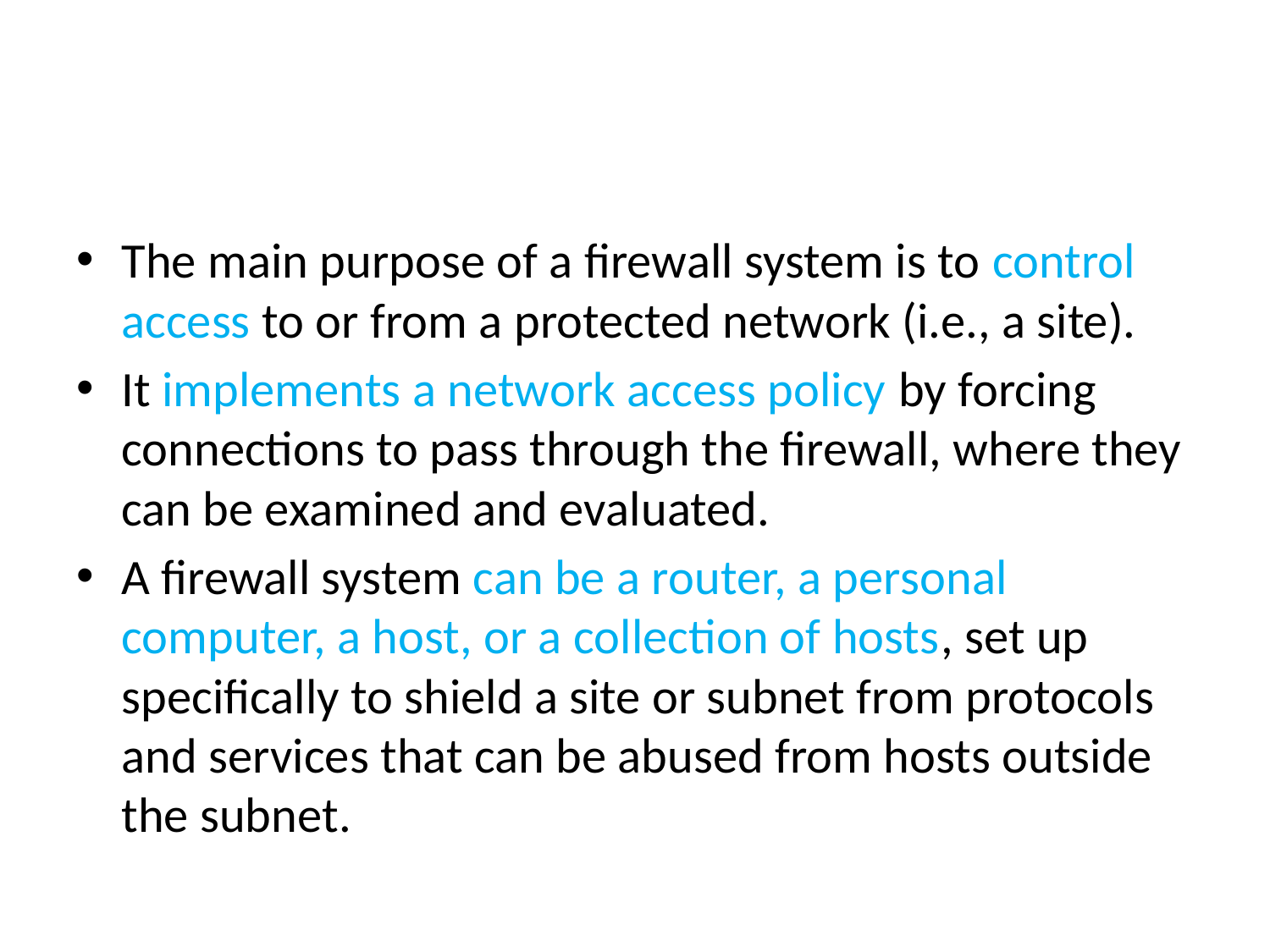

#
The main purpose of a firewall system is to control access to or from a protected network (i.e., a site).
It implements a network access policy by forcing connections to pass through the firewall, where they can be examined and evaluated.
A firewall system can be a router, a personal computer, a host, or a collection of hosts, set up specifically to shield a site or subnet from protocols and services that can be abused from hosts outside the subnet.